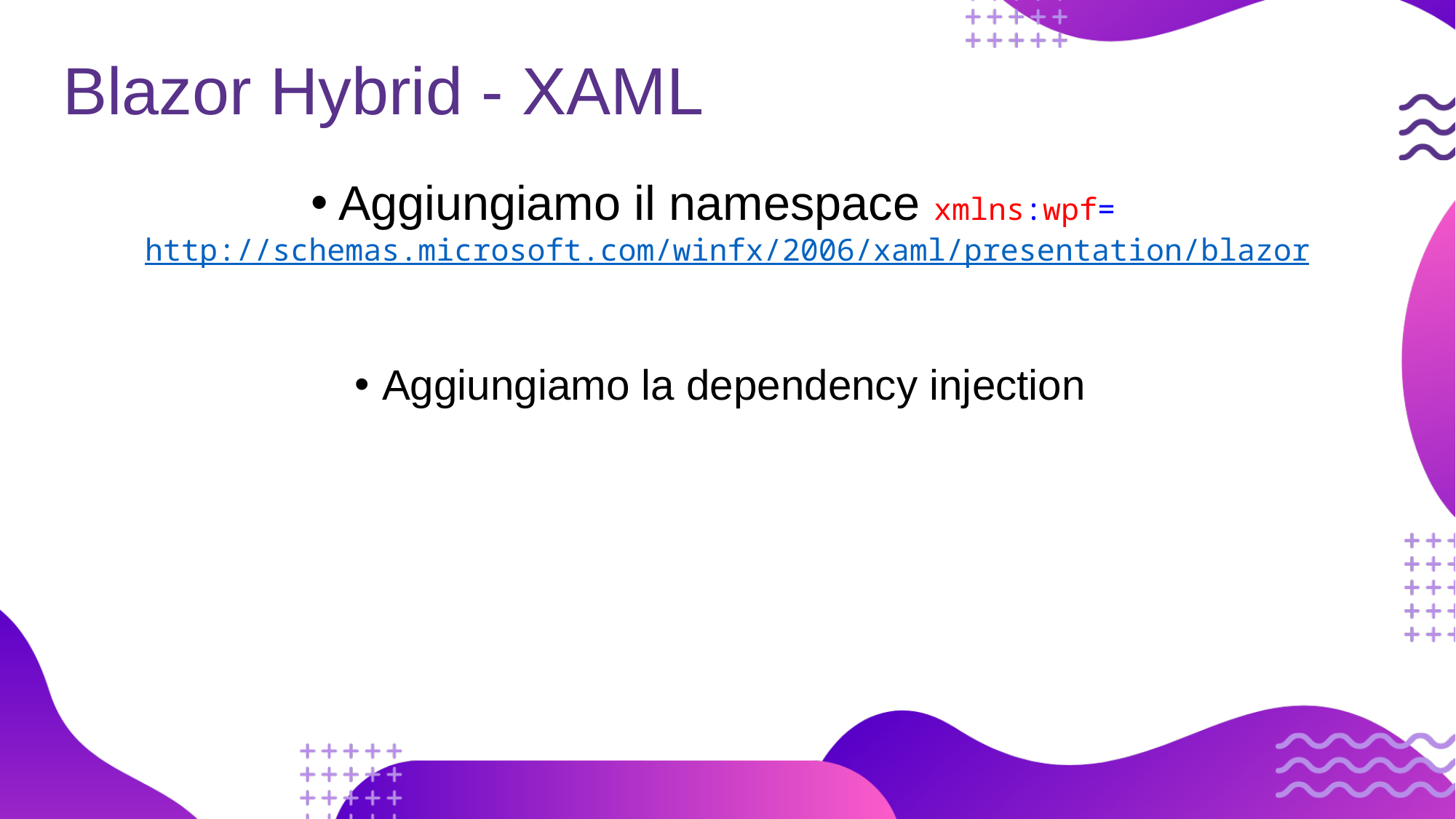

# Blazor Hybrid - XAML
Aggiungiamo il namespace xmlns:wpf=http://schemas.microsoft.com/winfx/2006/xaml/presentation/blazor

Aggiungiamo la dependency injection